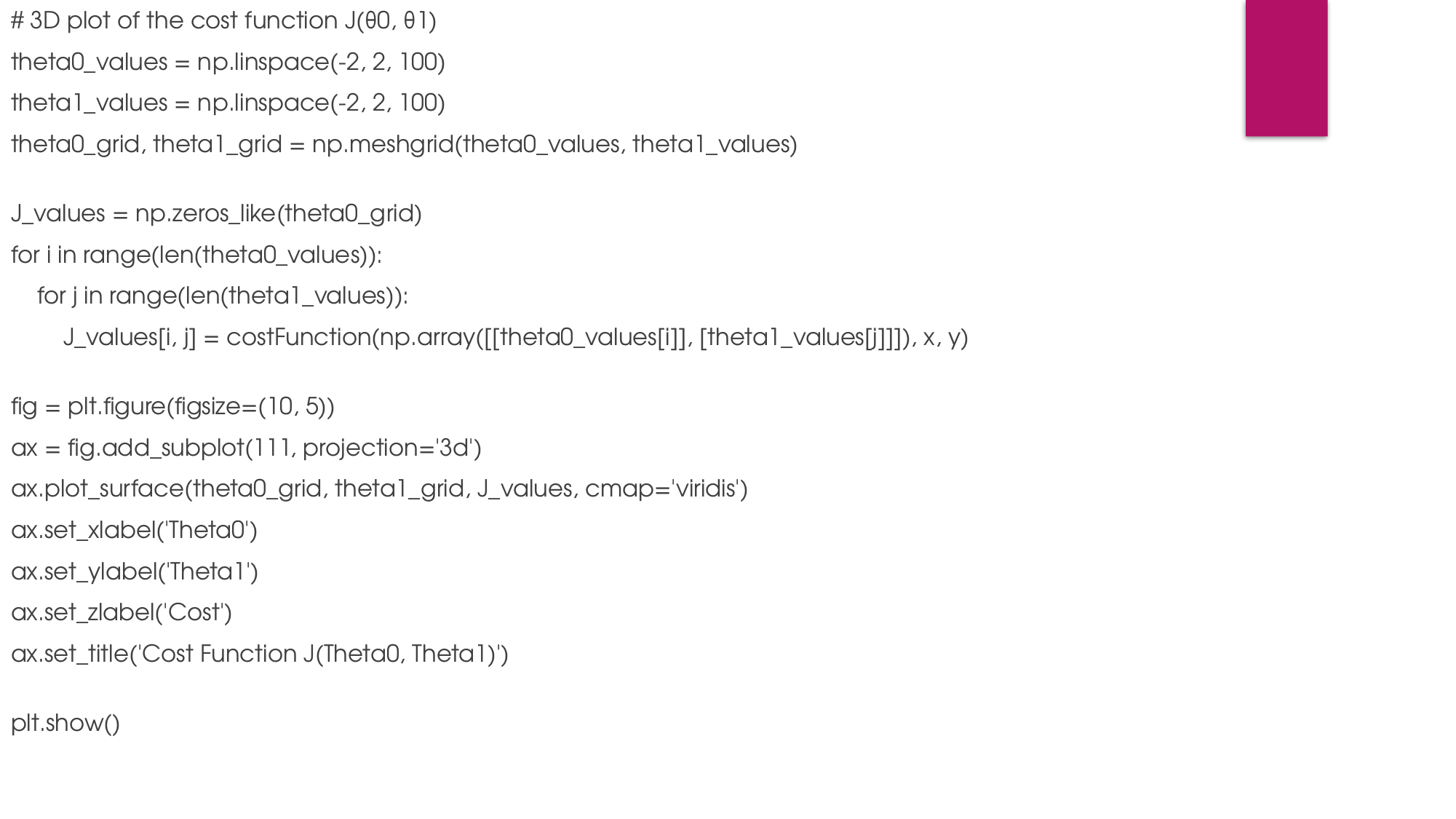

# 3D plot of the cost function J(θ0, θ1)
theta0_values = np.linspace(-2, 2, 100)
theta1_values = np.linspace(-2, 2, 100)
theta0_grid, theta1_grid = np.meshgrid(theta0_values, theta1_values)
J_values = np.zeros_like(theta0_grid)
for i in range(len(theta0_values)):
    for j in range(len(theta1_values)):
        J_values[i, j] = costFunction(np.array([[theta0_values[i]], [theta1_values[j]]]), x, y)
fig = plt.figure(figsize=(10, 5))
ax = fig.add_subplot(111, projection='3d')
ax.plot_surface(theta0_grid, theta1_grid, J_values, cmap='viridis')
ax.set_xlabel('Theta0')
ax.set_ylabel('Theta1')
ax.set_zlabel('Cost')
ax.set_title('Cost Function J(Theta0, Theta1)')
plt.show()